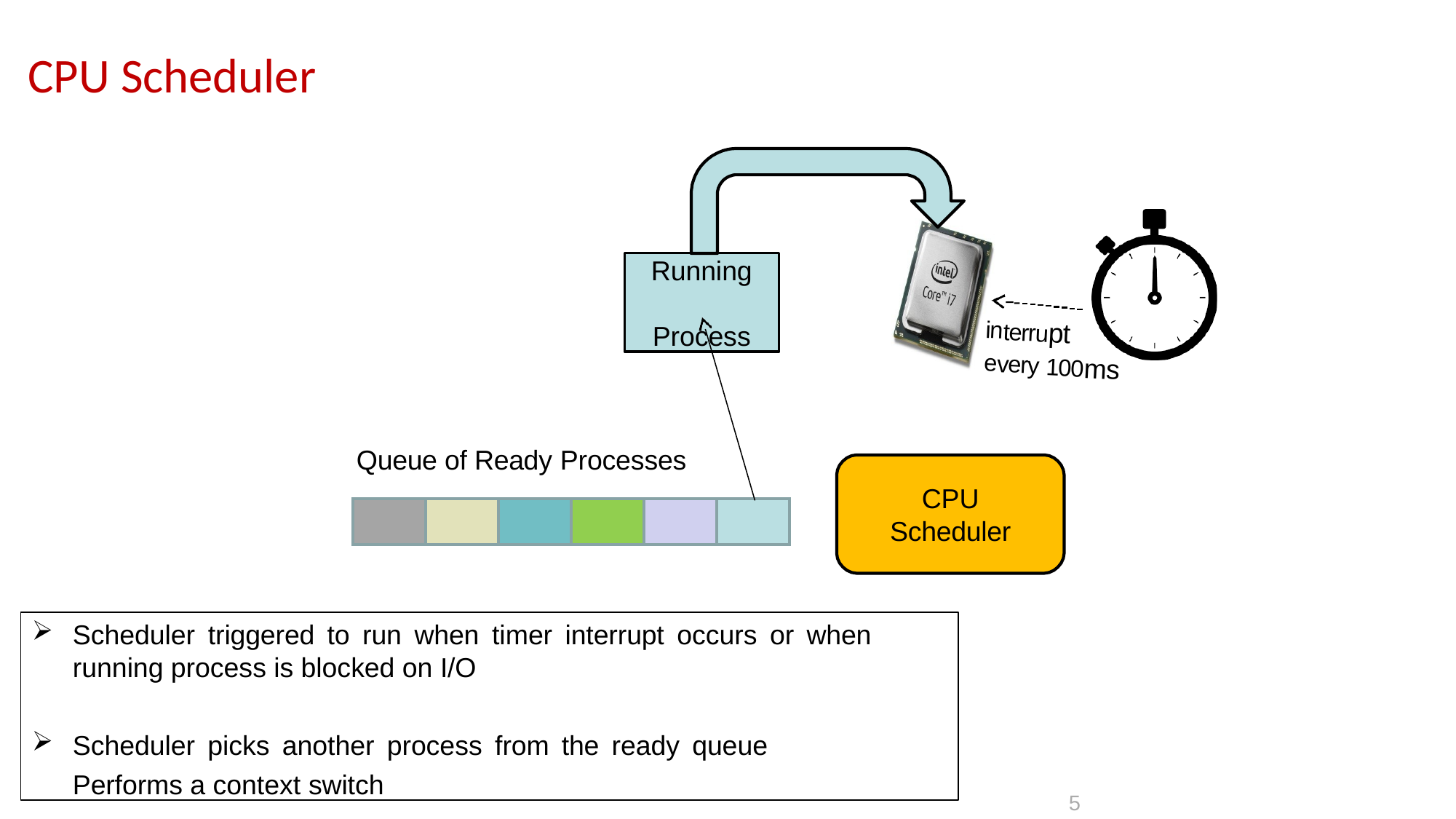

# CPU Scheduler

Running  Process

interrupt
every 100ms
Queue of Ready Processes
CPU
Scheduler
|  |  |  |  |  |  |
| --- | --- | --- | --- | --- | --- |
Scheduler triggered to run when timer interrupt occurs or when  running process is blocked on I/O

Scheduler picks another process from the ready queue  Performs a context switch
5